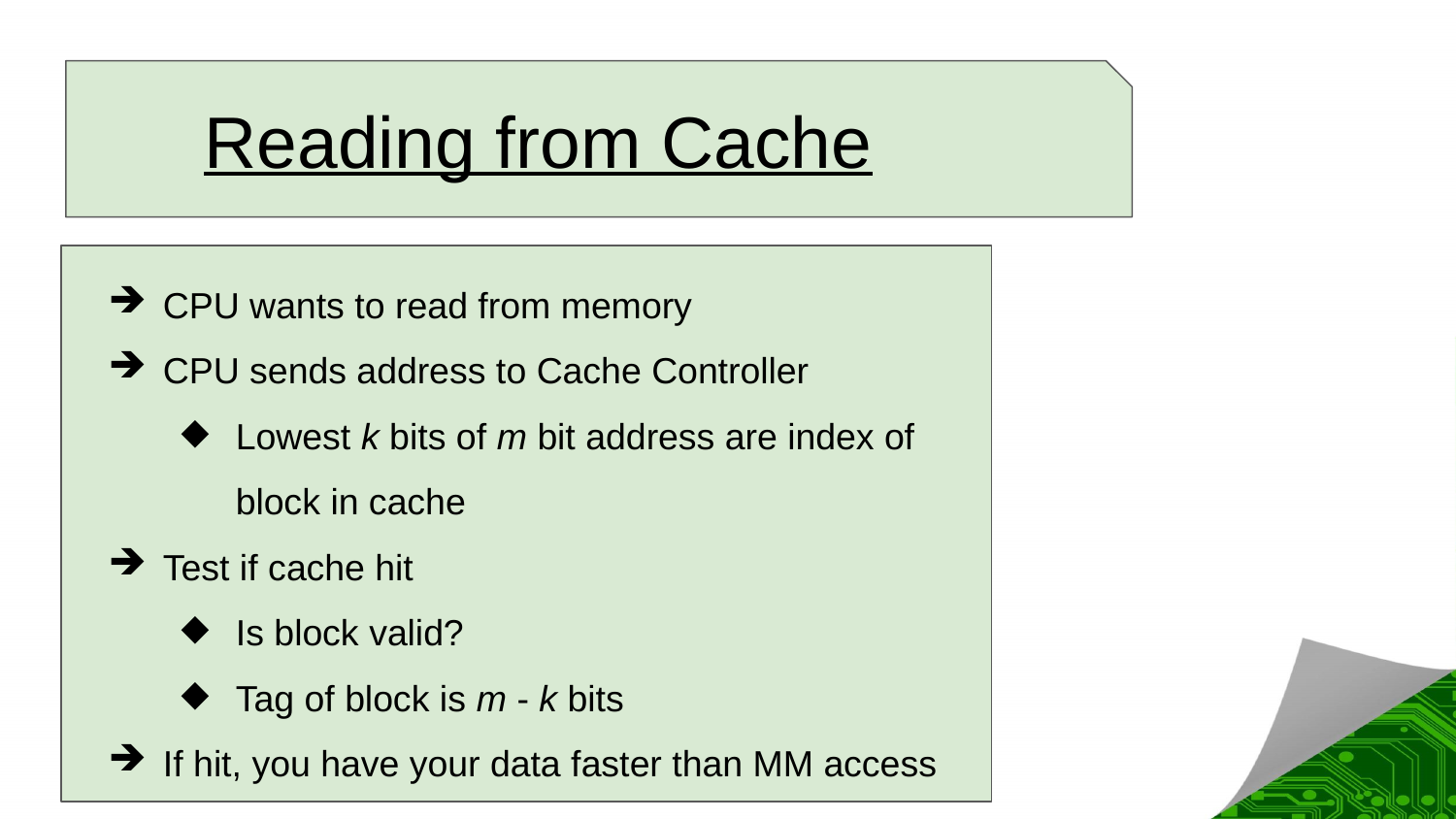

# Reading from Cache

CPU wants to read from memory
CPU sends address to Cache Controller
Lowest k bits of m bit address are index of block in cache
Test if cache hit
Is block valid?
Tag of block is m - k bits
If hit, you have your data faster than MM access